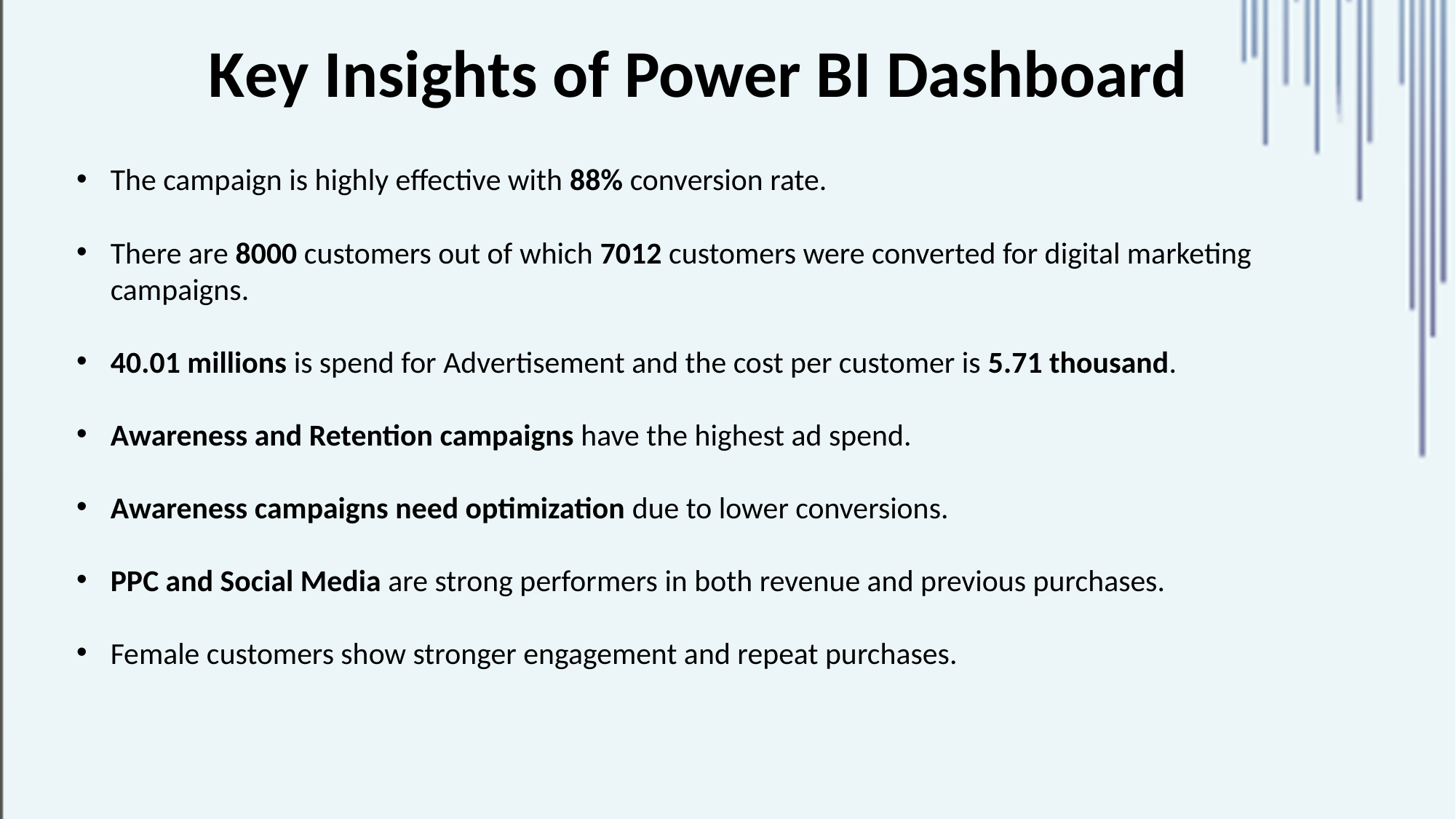

Key Insights of Power BI Dashboard
The campaign is highly effective with 88% conversion rate.

There are 8000 customers out of which 7012 customers were converted for digital marketing campaigns.

40.01 millions is spend for Advertisement and the cost per customer is 5.71 thousand.

Awareness and Retention campaigns have the highest ad spend.

Awareness campaigns need optimization due to lower conversions.

PPC and Social Media are strong performers in both revenue and previous purchases.

Female customers show stronger engagement and repeat purchases.